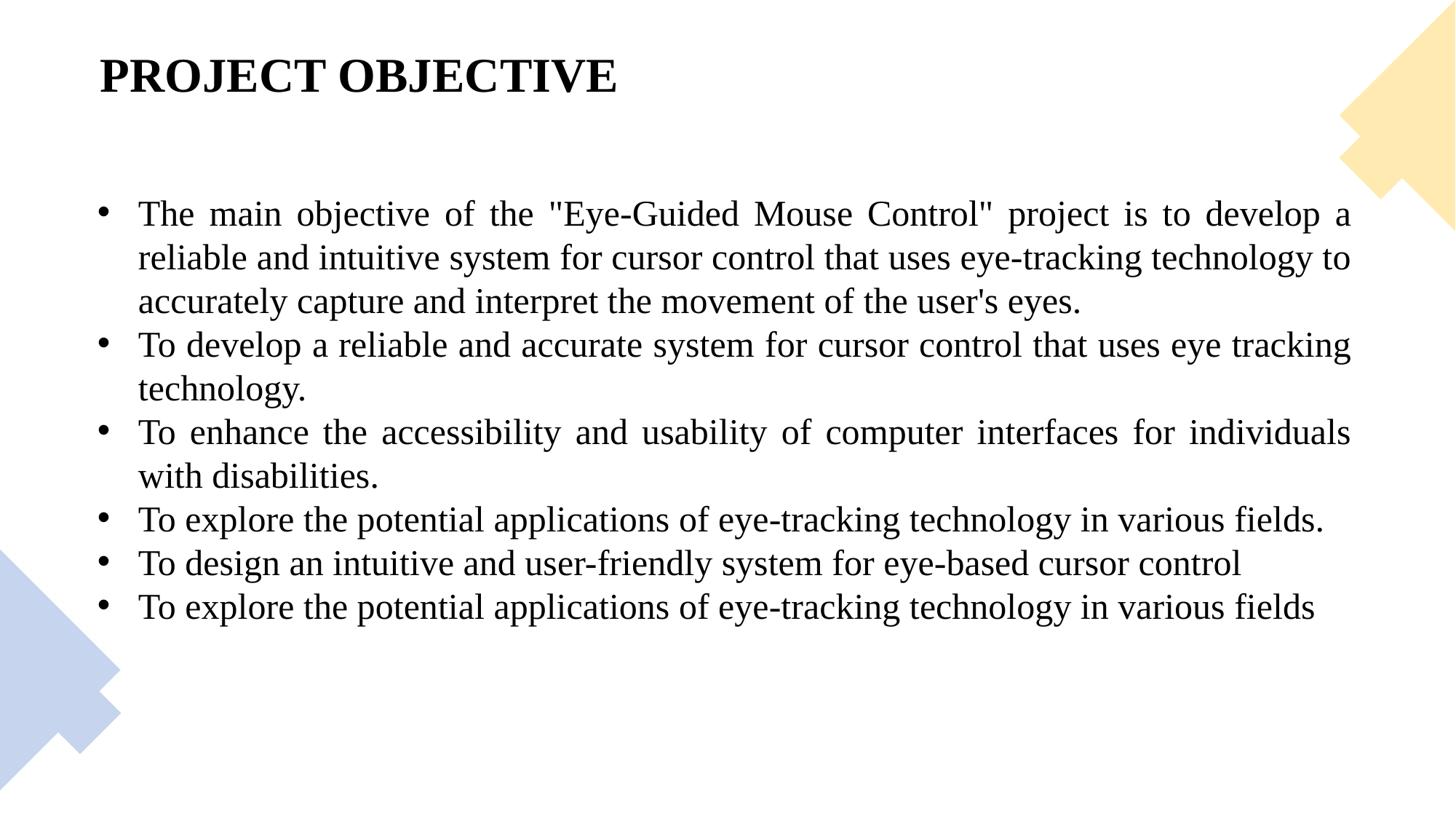

# PROJECT OBJECTIVE

The main objective of the "Eye-Guided Mouse Control" project is to develop a reliable and intuitive system for cursor control that uses eye-tracking technology to accurately capture and interpret the movement of the user's eyes.
To develop a reliable and accurate system for cursor control that uses eye tracking technology.
To enhance the accessibility and usability of computer interfaces for individuals with disabilities.
To explore the potential applications of eye-tracking technology in various fields.
To design an intuitive and user-friendly system for eye-based cursor control
To explore the potential applications of eye-tracking technology in various fields